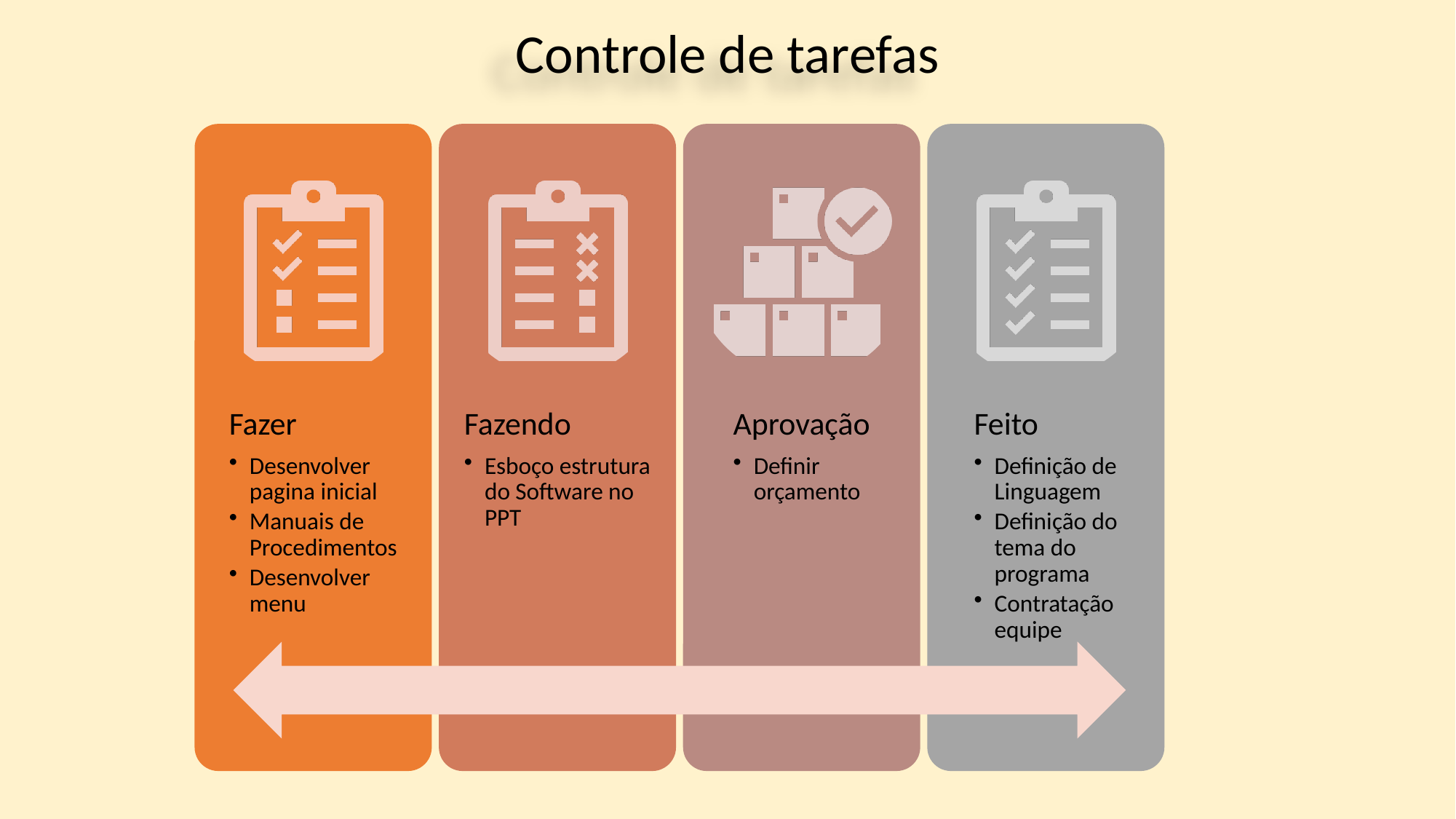

Controle de tarefas
Fazer
Desenvolver pagina inicial
Manuais de Procedimentos
Desenvolver menu
Fazendo
Esboço estrutura do Software no PPT

Aprovação
Definir orçamento

Feito
Definição de Linguagem
Definição do tema do programa
Contratação equipe